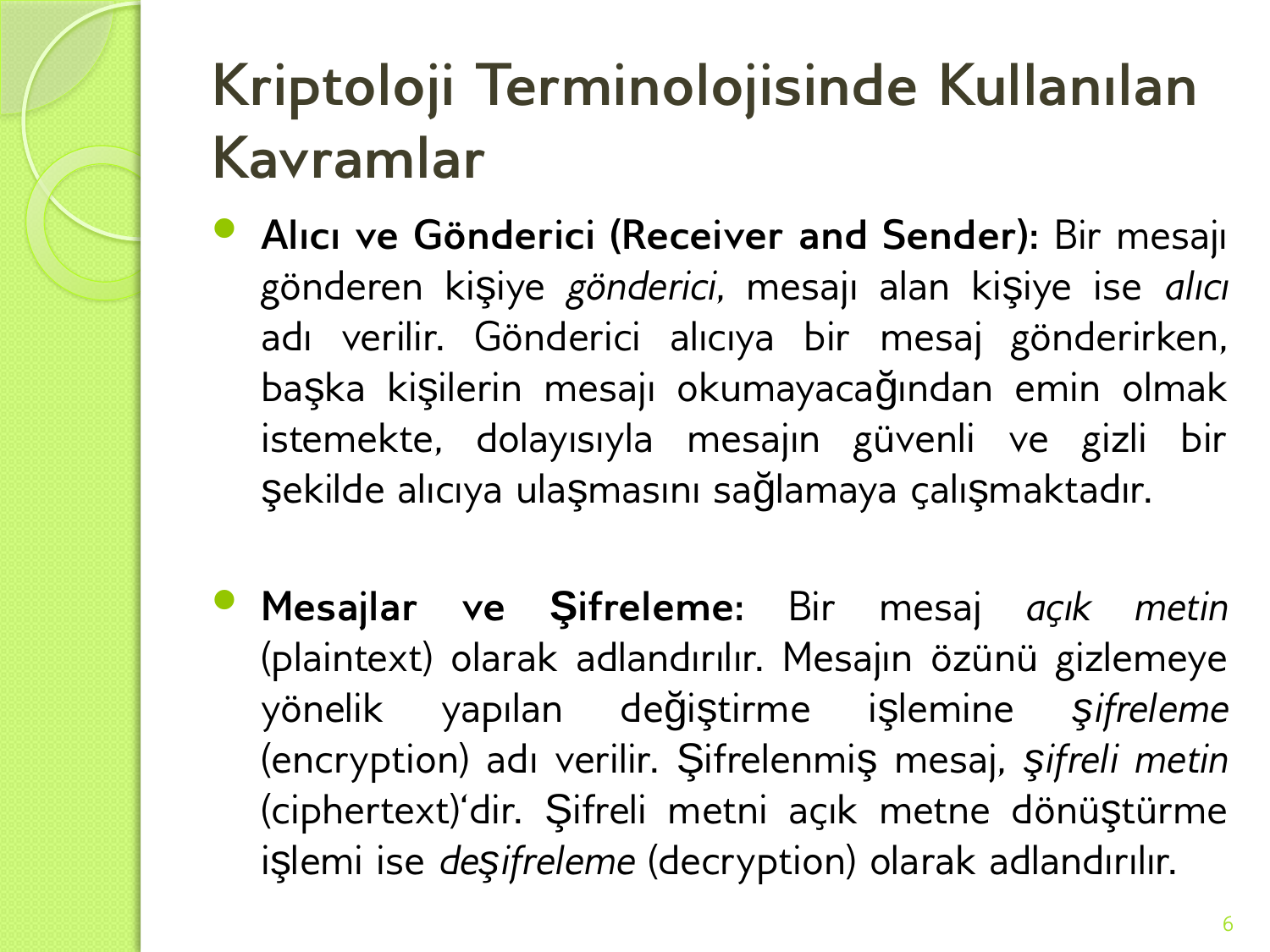

# Kriptoloji Terminolojisinde Kullanılan Kavramlar
Alıcı ve Gönderici (Receiver and Sender): Bir mesajı gönderen kişiye gönderici, mesajı alan kişiye ise alıcı adı verilir. Gönderici alıcıya bir mesaj gönderirken, başka kişilerin mesajı okumayacağından emin olmak istemekte, dolayısıyla mesajın güvenli ve gizli bir şekilde alıcıya ulaşmasını sağlamaya çalışmaktadır.

Mesajlar ve Şifreleme: Bir mesaj açık metin (plaintext) olarak adlandırılır. Mesajın özünü gizlemeye yönelik yapılan değiştirme işlemine şifreleme (encryption) adı verilir. Şifrelenmiş mesaj, şifreli metin (ciphertext)‘dir. Şifreli metni açık metne dönüştürme işlemi ise deşifreleme (decryption) olarak adlandırılır.

6